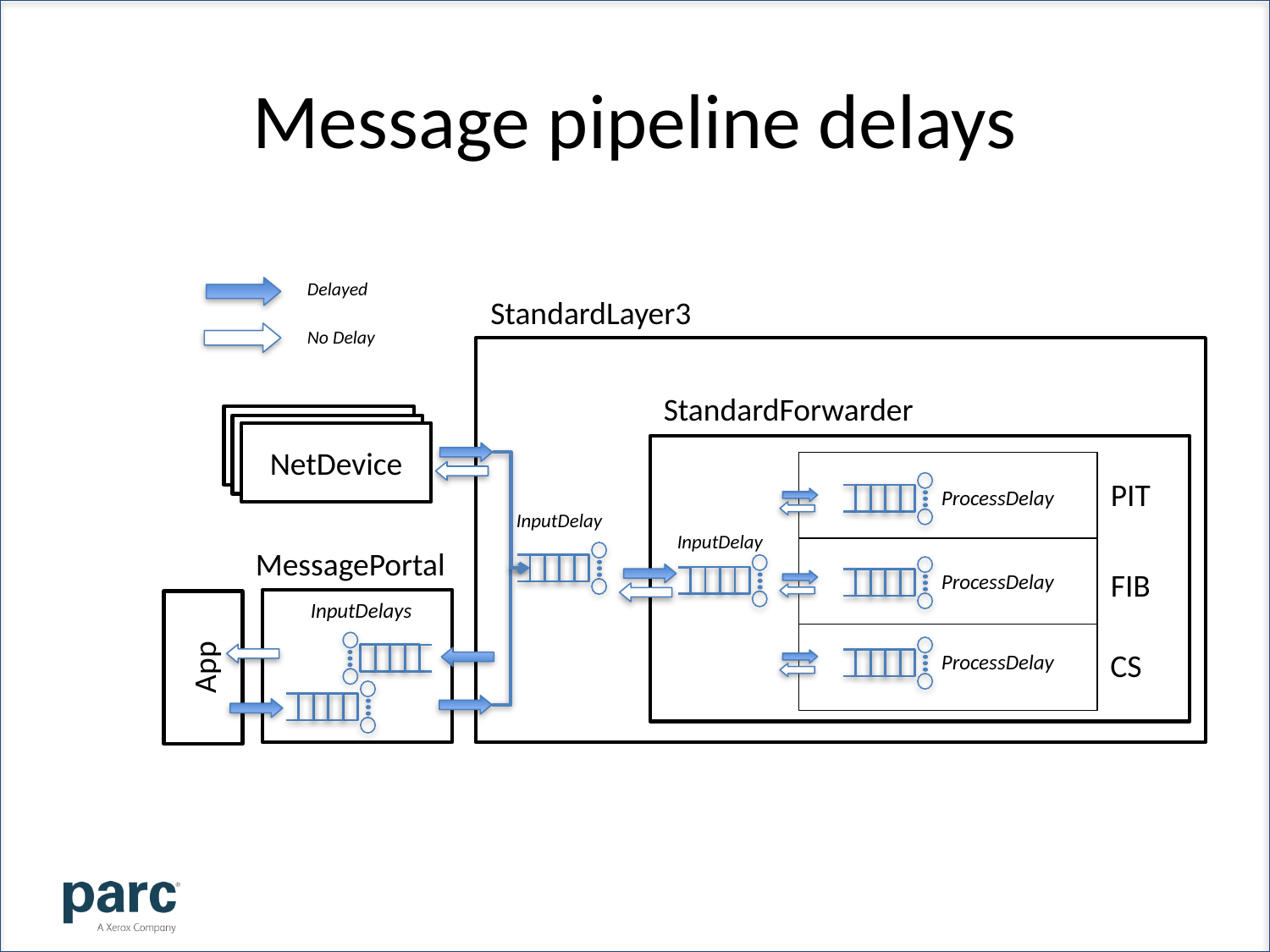

# Message pipeline delays
Delayed

StandardLayer3
No Delay

StandardForwarder
NetDevice
NetDevice
NetDevice

PIT

ProcessDelay

InputDelay
InputDelay
MessagePortal

FIB
ProcessDelay

InputDelays

App

CS
ProcessDelay